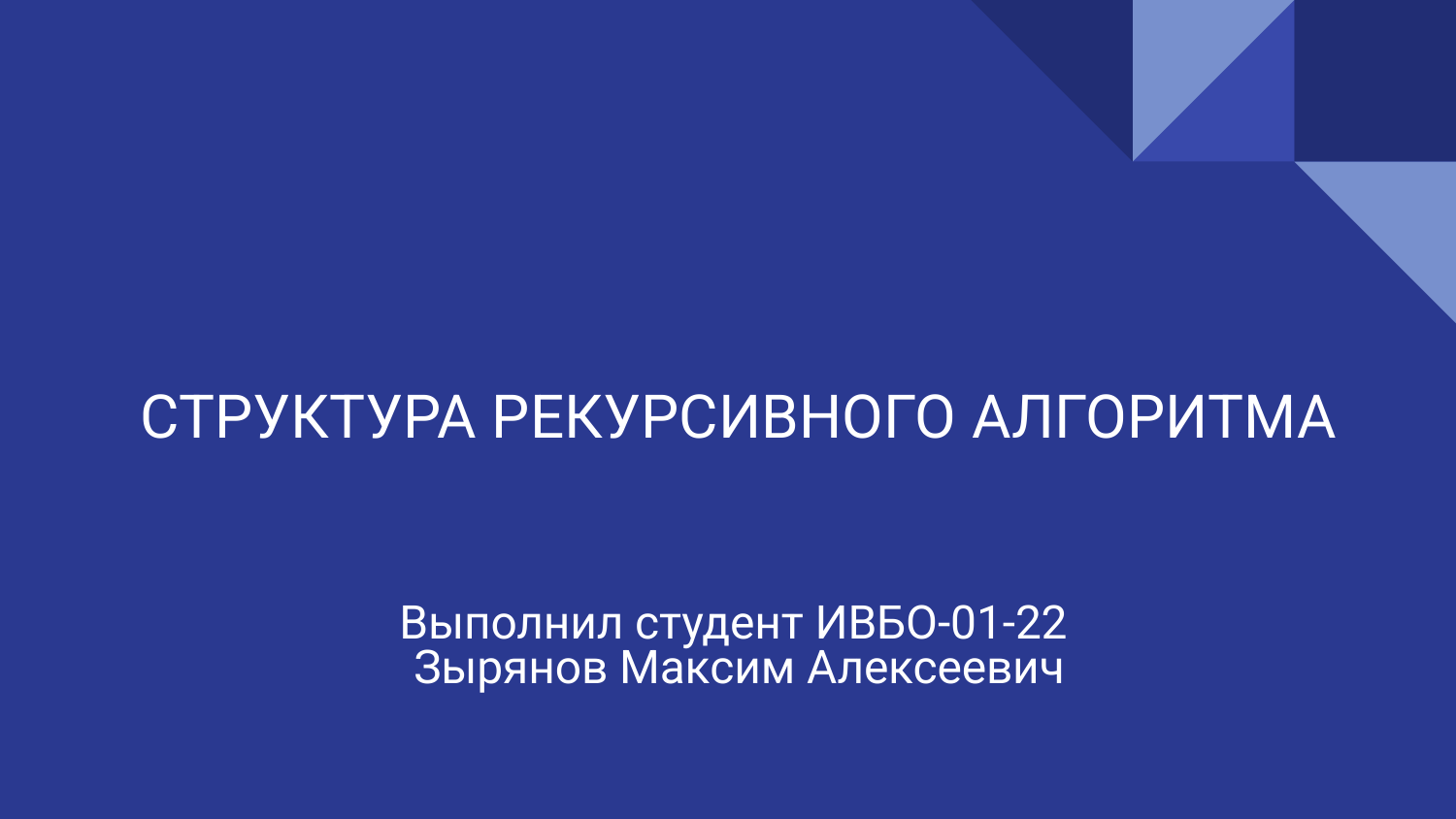

# СТРУКТУРА РЕКУРСИВНОГО АЛГОРИТМА
Выполнил студент ИВБО-01-22
Зырянов Максим Алексеевич